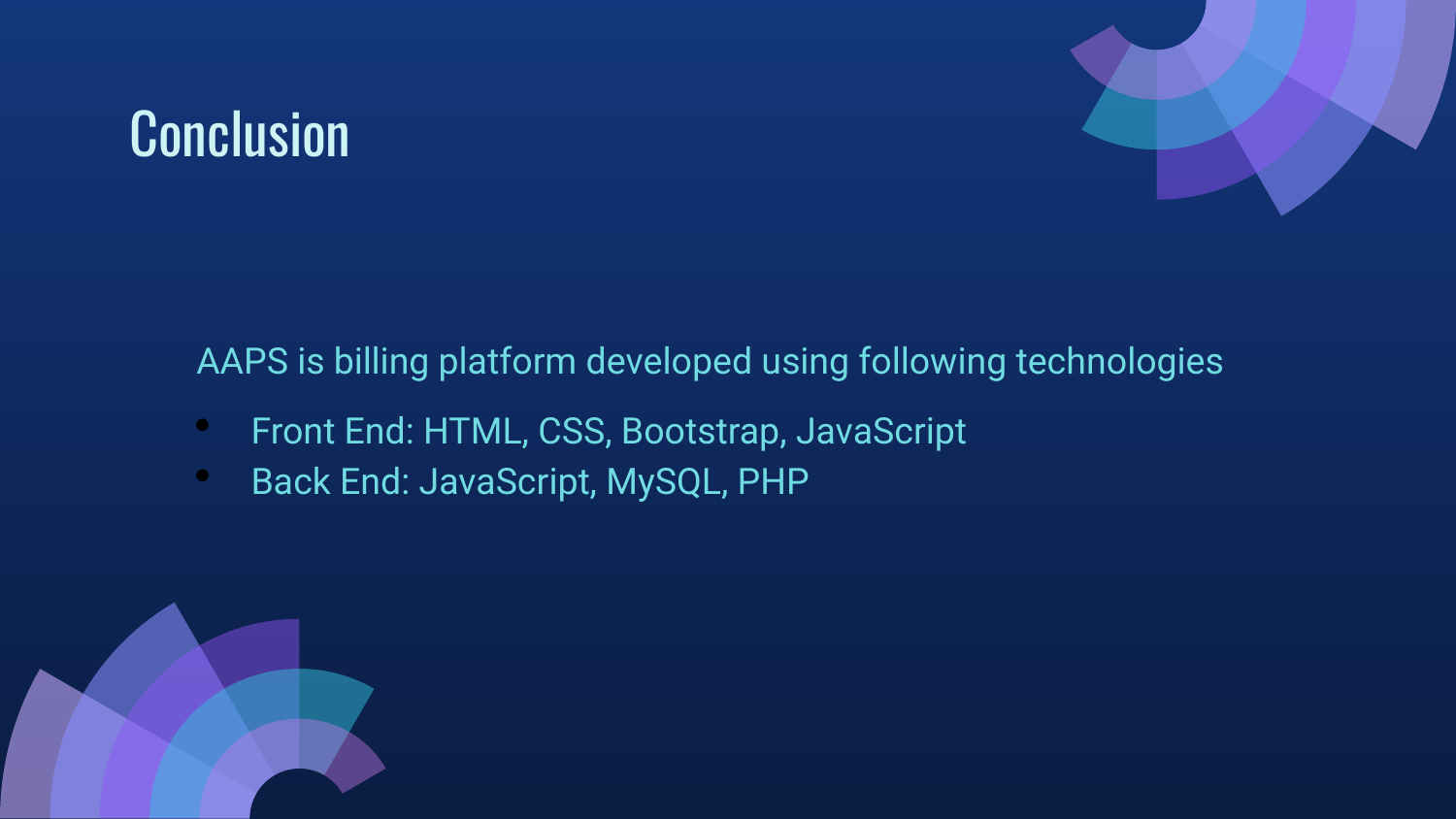

# Conclusion
AAPS is billing platform developed using following technologies
Front End: HTML, CSS, Bootstrap, JavaScript
Back End: JavaScript, MySQL, PHP